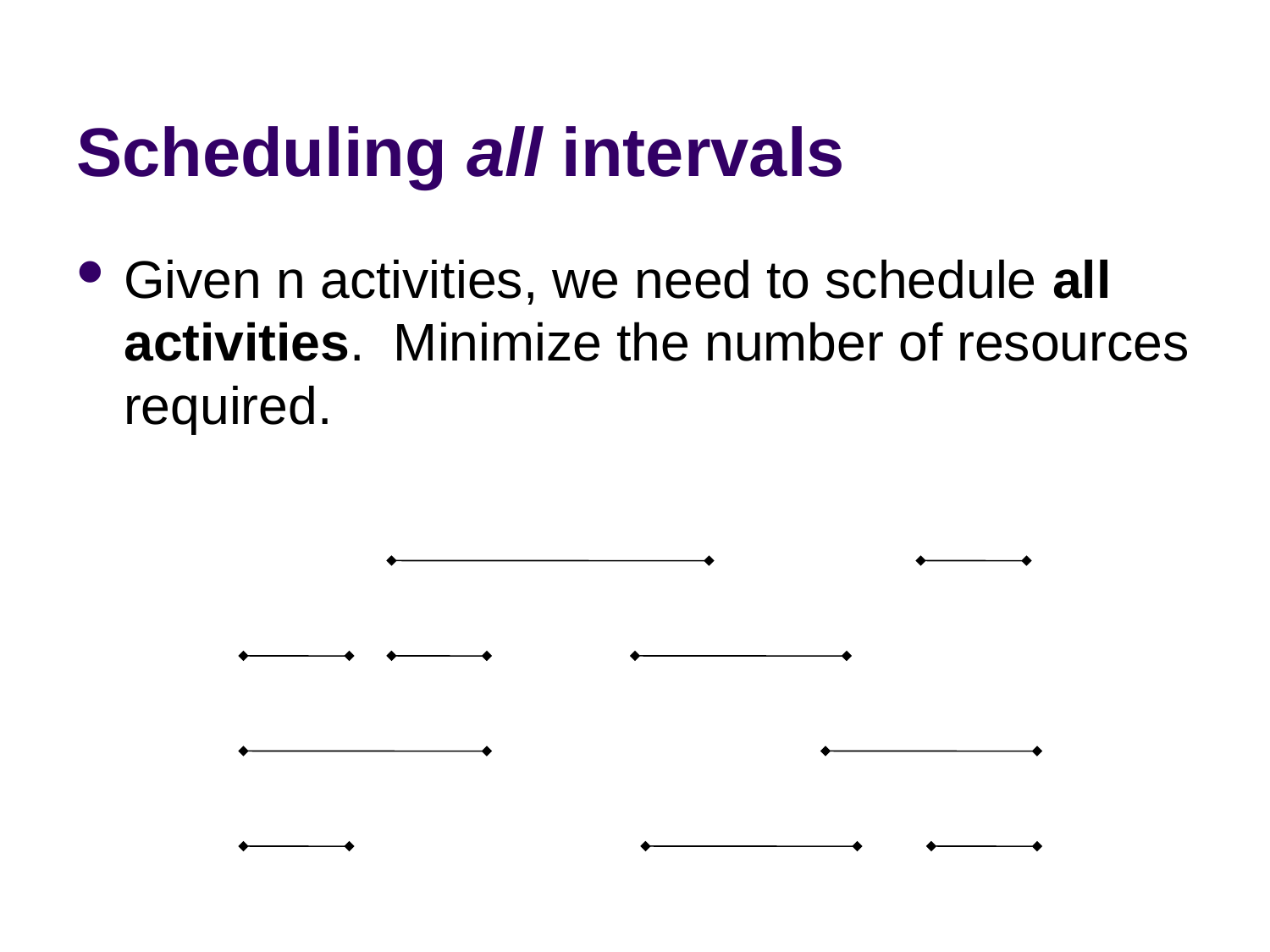

# Scheduling all intervals
Given n activities, we need to schedule all activities.  Minimize the number of resources required.